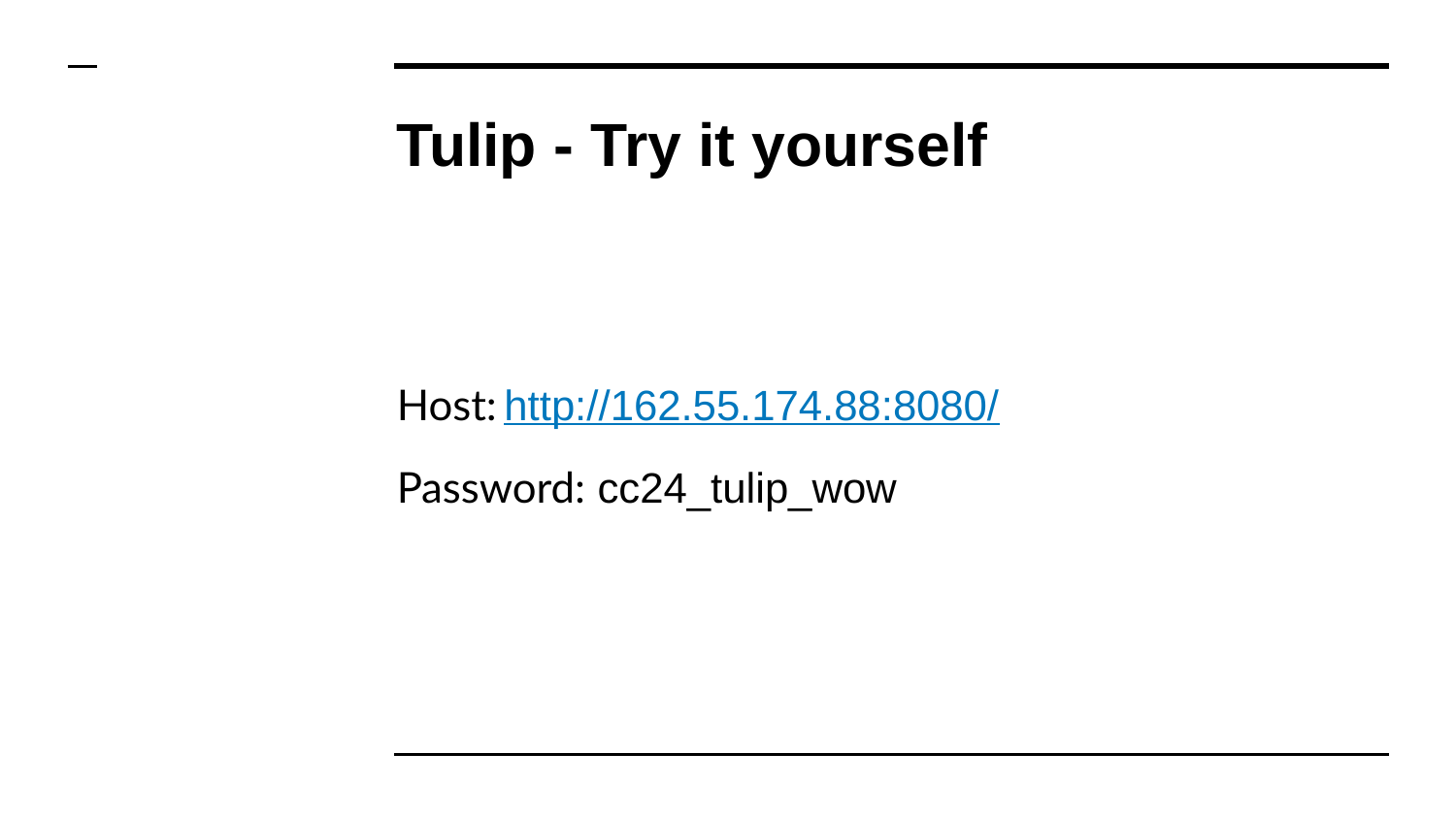

# Tulip - Try it yourself

Host: http://162.55.174.88:8080/
Password: cc24_tulip_wow